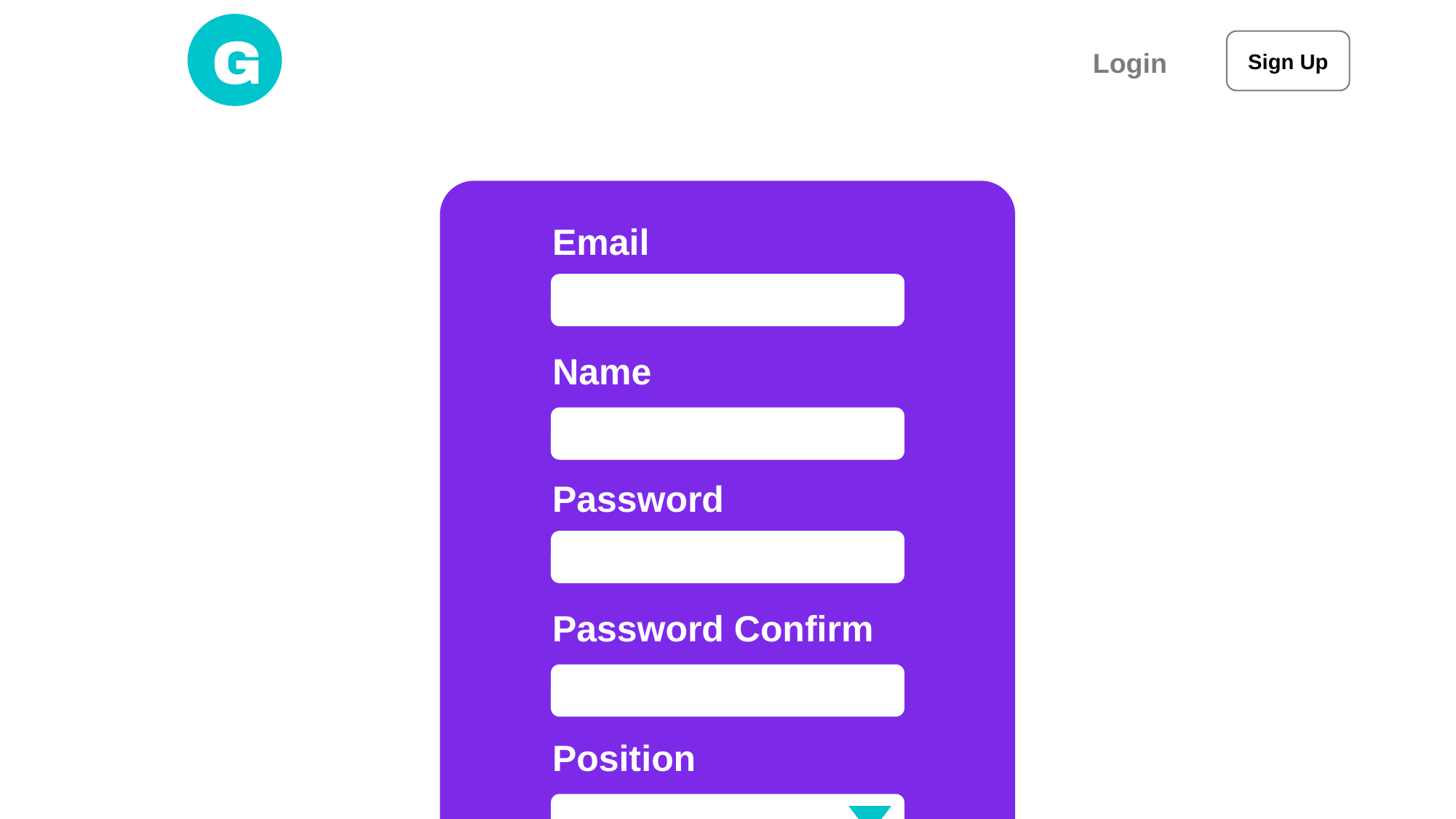

#00c4cc
G
Login
Sign Up

Email

Name

Password

Password Confirm
Login

Position

Team Name